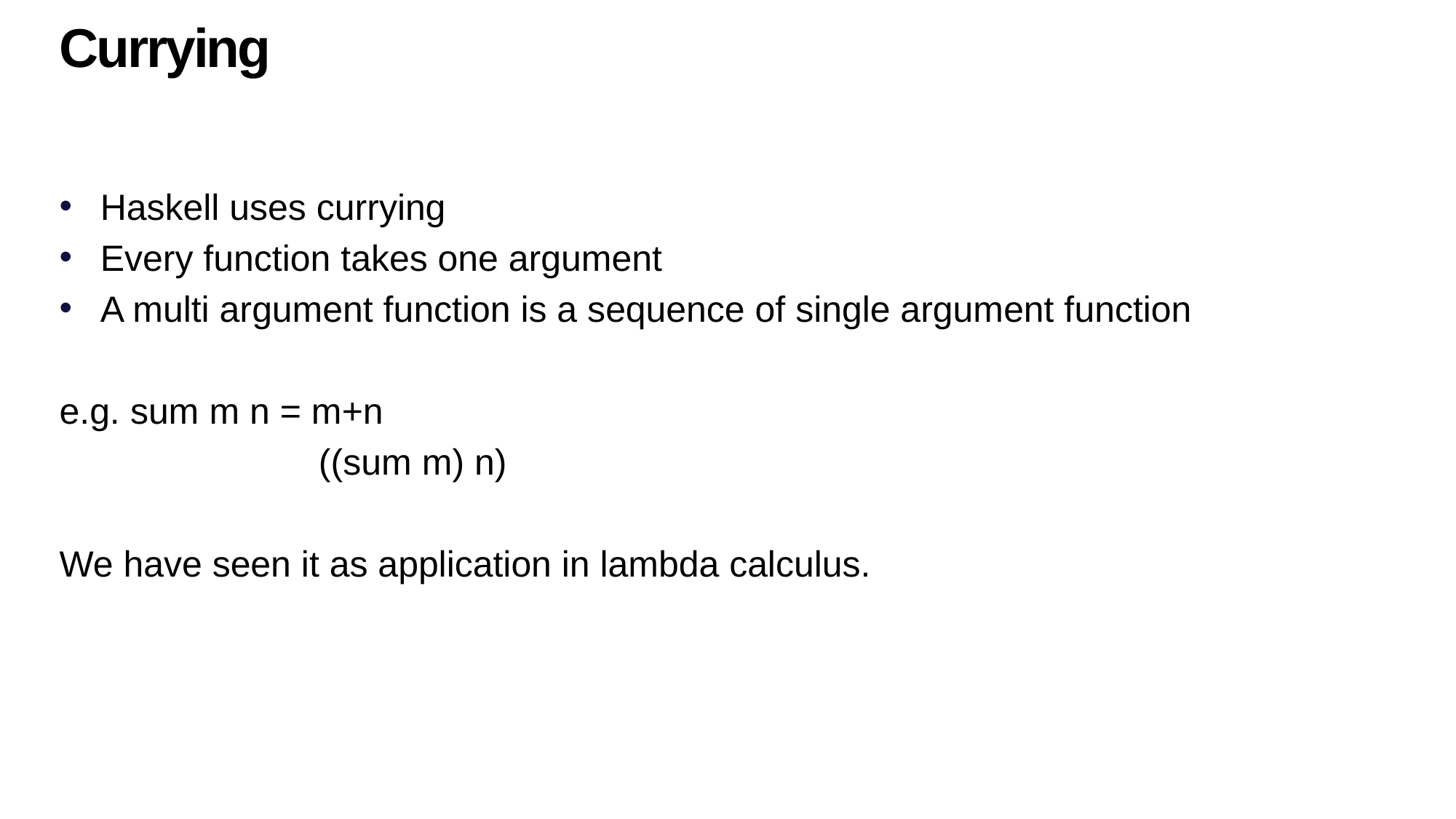

Currying
Haskell uses currying
Every function takes one argument
A multi argument function is a sequence of single argument function

e.g. sum m n = m+n
			((sum m) n)

We have seen it as application in lambda calculus.